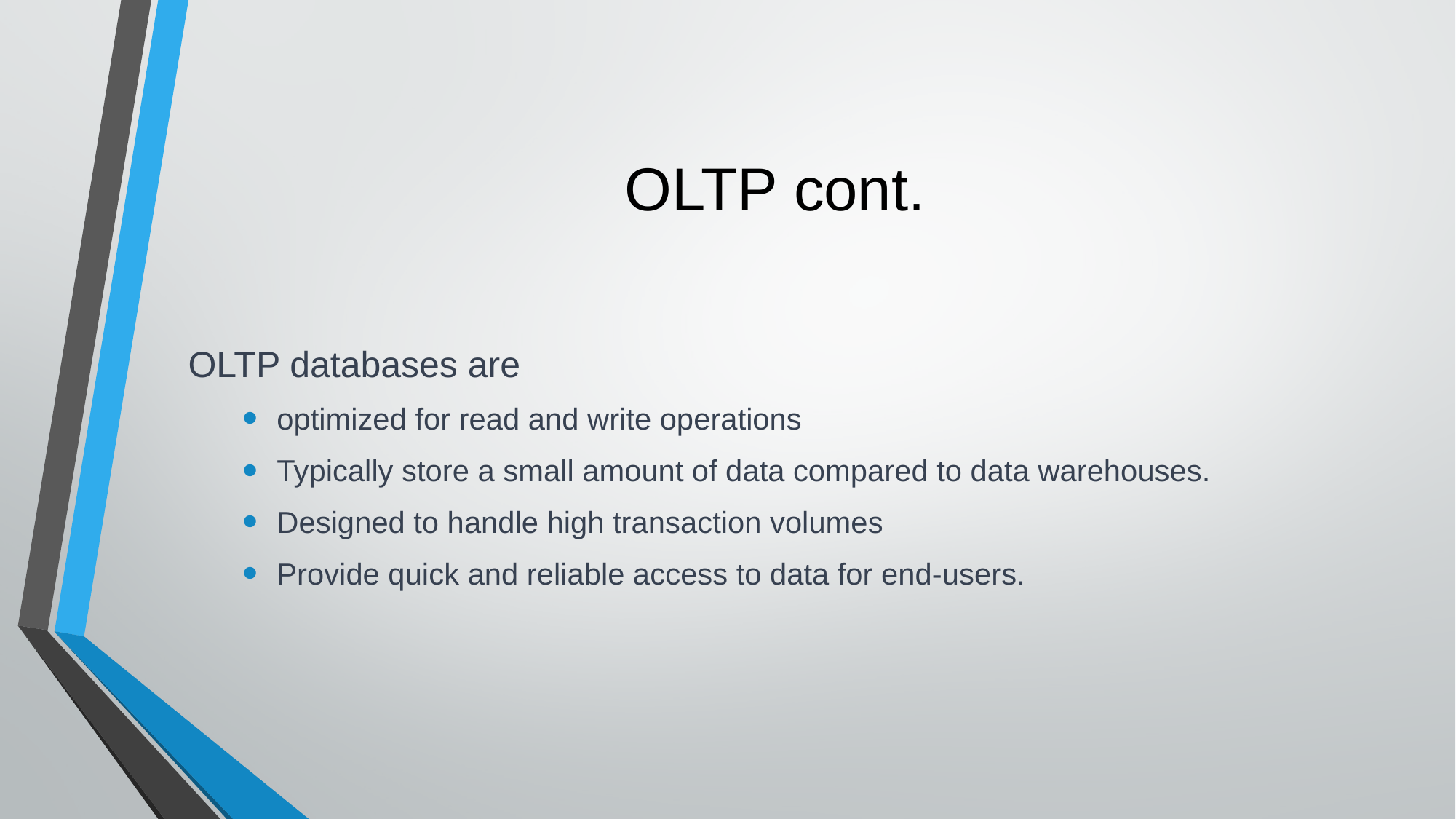

# OLTP cont.
OLTP databases are
optimized for read and write operations
Typically store a small amount of data compared to data warehouses.
Designed to handle high transaction volumes
Provide quick and reliable access to data for end-users.